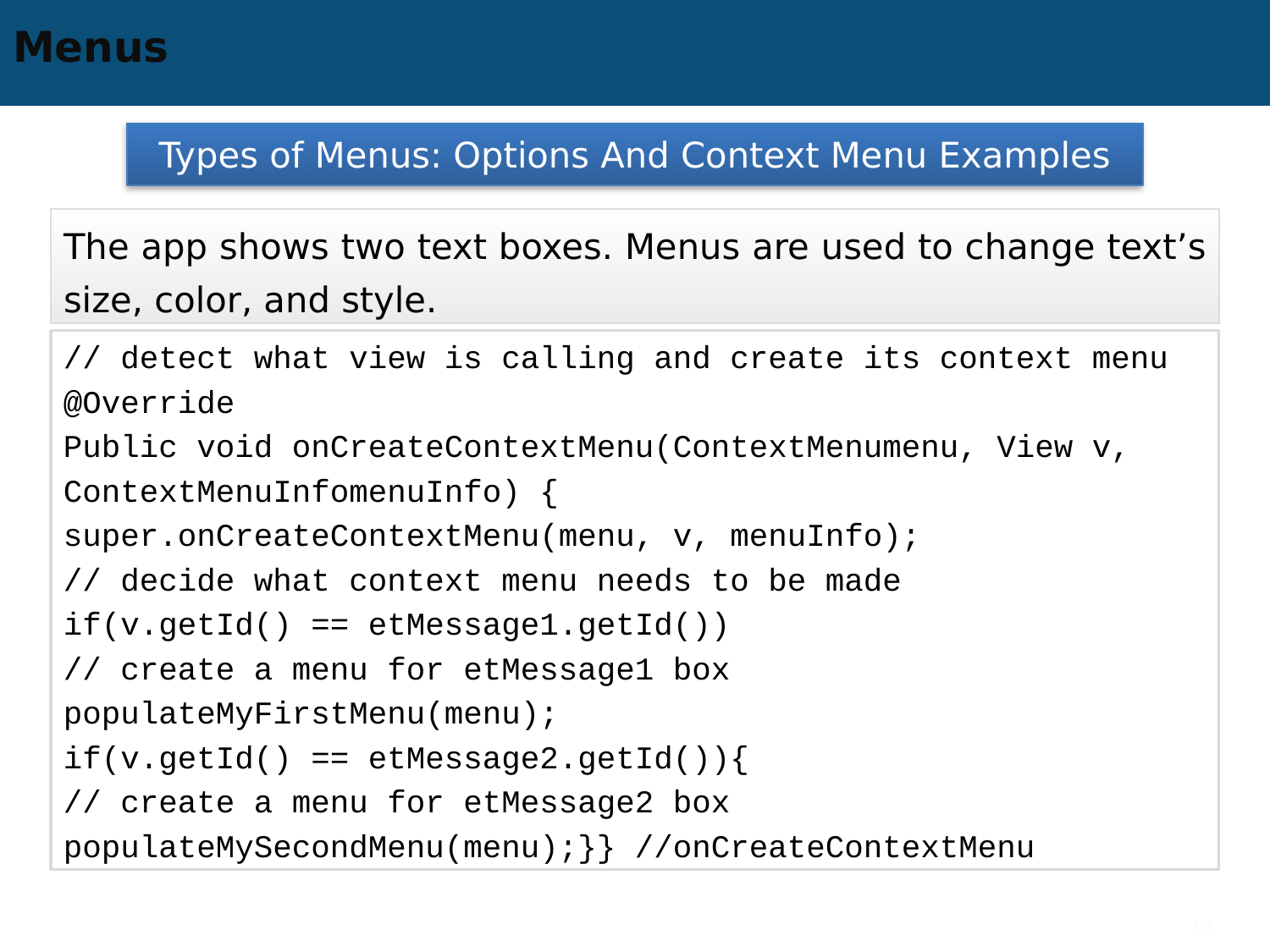

# Menus
Types of Menus: Options And Context Menu Examples
The app shows two text boxes. Menus are used to change text’s size, color, and style.
// detect what view is calling and create its context menu
@Override
Public void onCreateContextMenu(ContextMenumenu, View v,
ContextMenuInfomenuInfo) {
super.onCreateContextMenu(menu, v, menuInfo);
// decide what context menu needs to be made
if(v.getId() == etMessage1.getId())
// create a menu for etMessage1 box
populateMyFirstMenu(menu);
if(v.getId() == etMessage2.getId()){
// create a menu for etMessage2 box
populateMySecondMenu(menu);}} //onCreateContextMenu